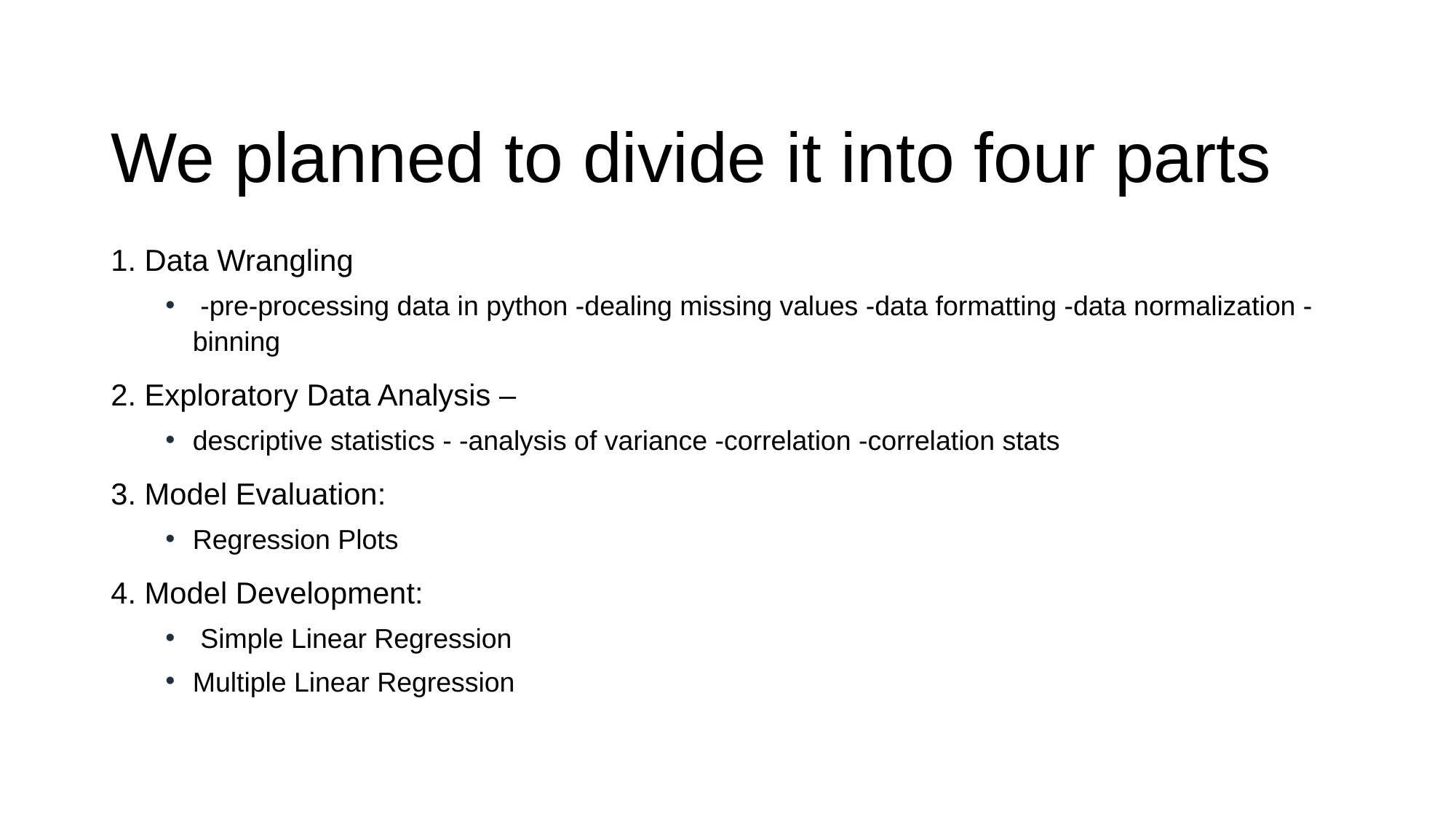

# We planned to divide it into four parts
1. Data Wrangling
 -pre-processing data in python -dealing missing values -data formatting -data normalization -binning
2. Exploratory Data Analysis –
descriptive statistics - -analysis of variance -correlation -correlation stats
3. Model Evaluation:
Regression Plots
4. Model Development:
 Simple Linear Regression
Multiple Linear Regression